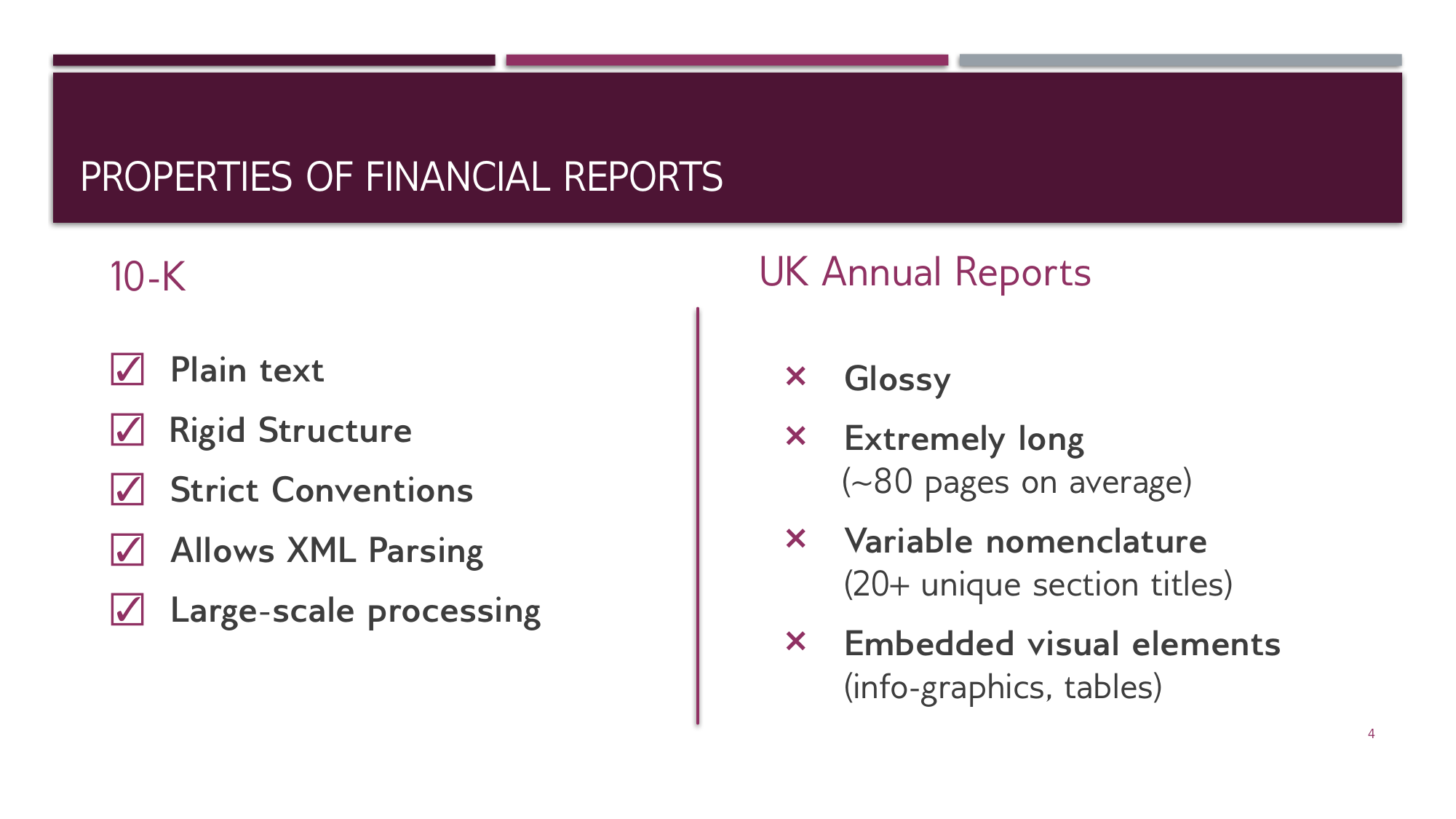

# Properties of Financial Reports
UK Annual Reports
10-K
  Plain text
  Rigid Structure
  Strict Conventions
  Allows XML Parsing
  Large-scale processing
  Glossy
  Extremely long
  (~80 pages on average)
  Variable nomenclature
  (20+ unique section titles)
  Embedded visual elements
  (info-graphics, tables)
4